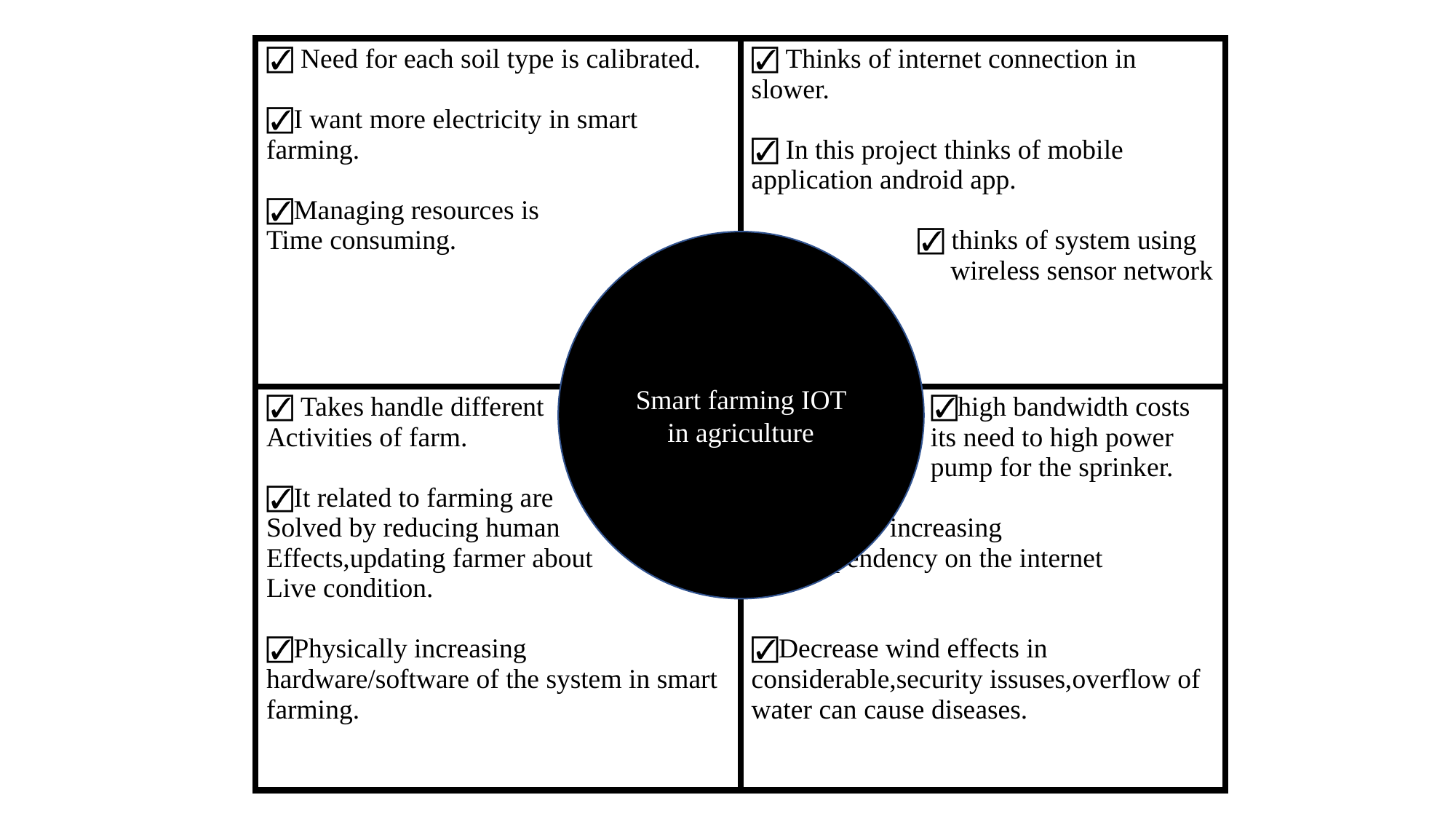

| ☑️ Need for each soil type is calibrated. ☑️I want more electricity in smart farming. ☑️Managing resources is Time consuming. | ☑️ Thinks of internet connection in slower. ☑️ In this project thinks of mobile application android app. ☑️ thinks of system using w wireless sensor network |
| --- | --- |
| ☑️ Takes handle different Activities of farm. ☑️It related to farming are Solved by reducing human Effects,updating farmer about Live condition. ☑️Physically increasing hardware/software of the system in smart farming. | ☑️high bandwidth costs its need to high power pump for the sprinker. ☑️Feels to increasing high dependency on the internet ☑️Decrease wind effects in considerable,security issuses,overflow of water can cause diseases. |
Smart farming IOT in agriculture